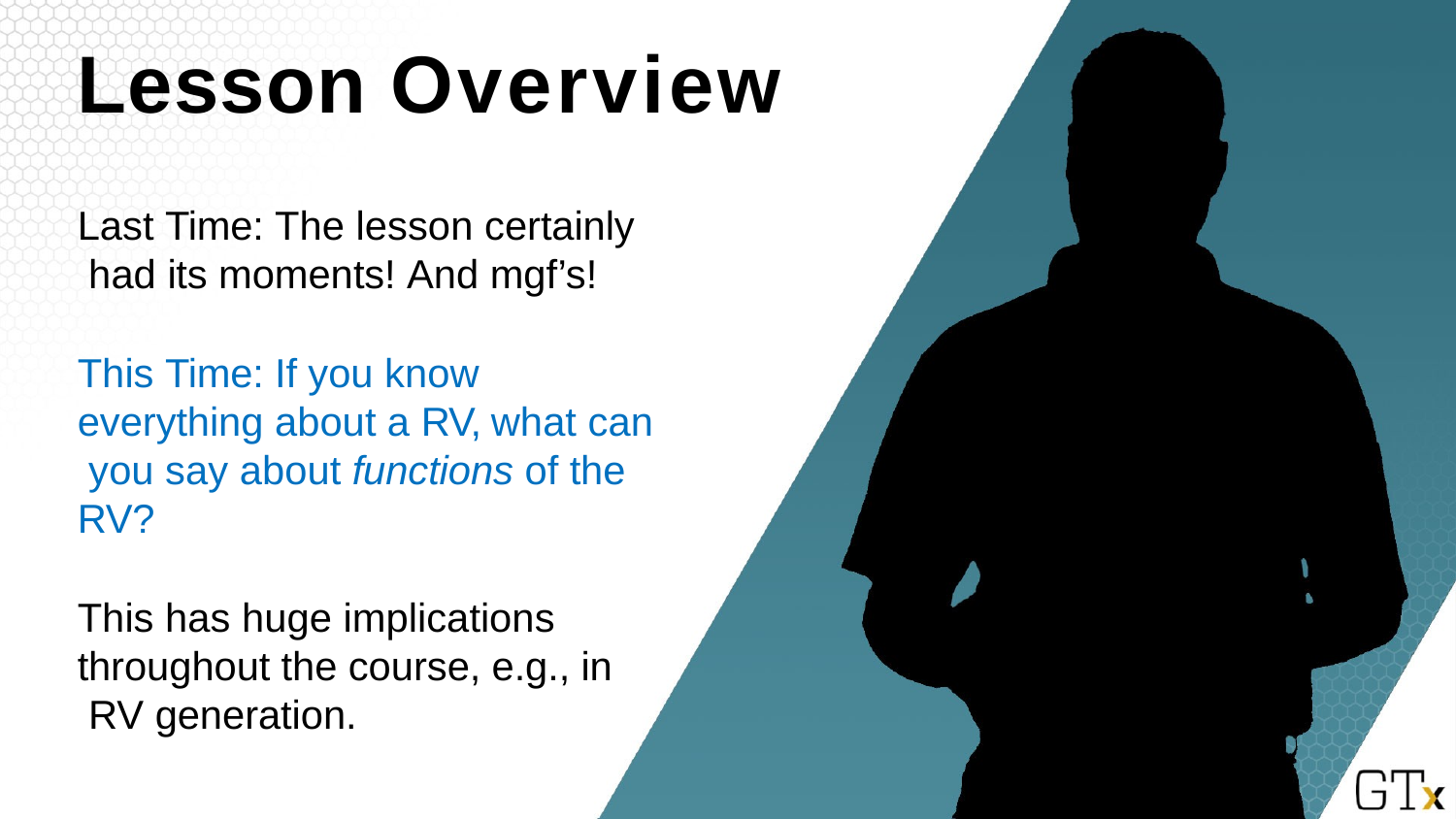

# Lesson Overview
Last Time: The lesson certainly  had its moments! And mgf’s!

This Time: If you know  everything about a RV, what can  you say about functions of the  RV?

This has huge implications  throughout the course, e.g., in  RV generation.